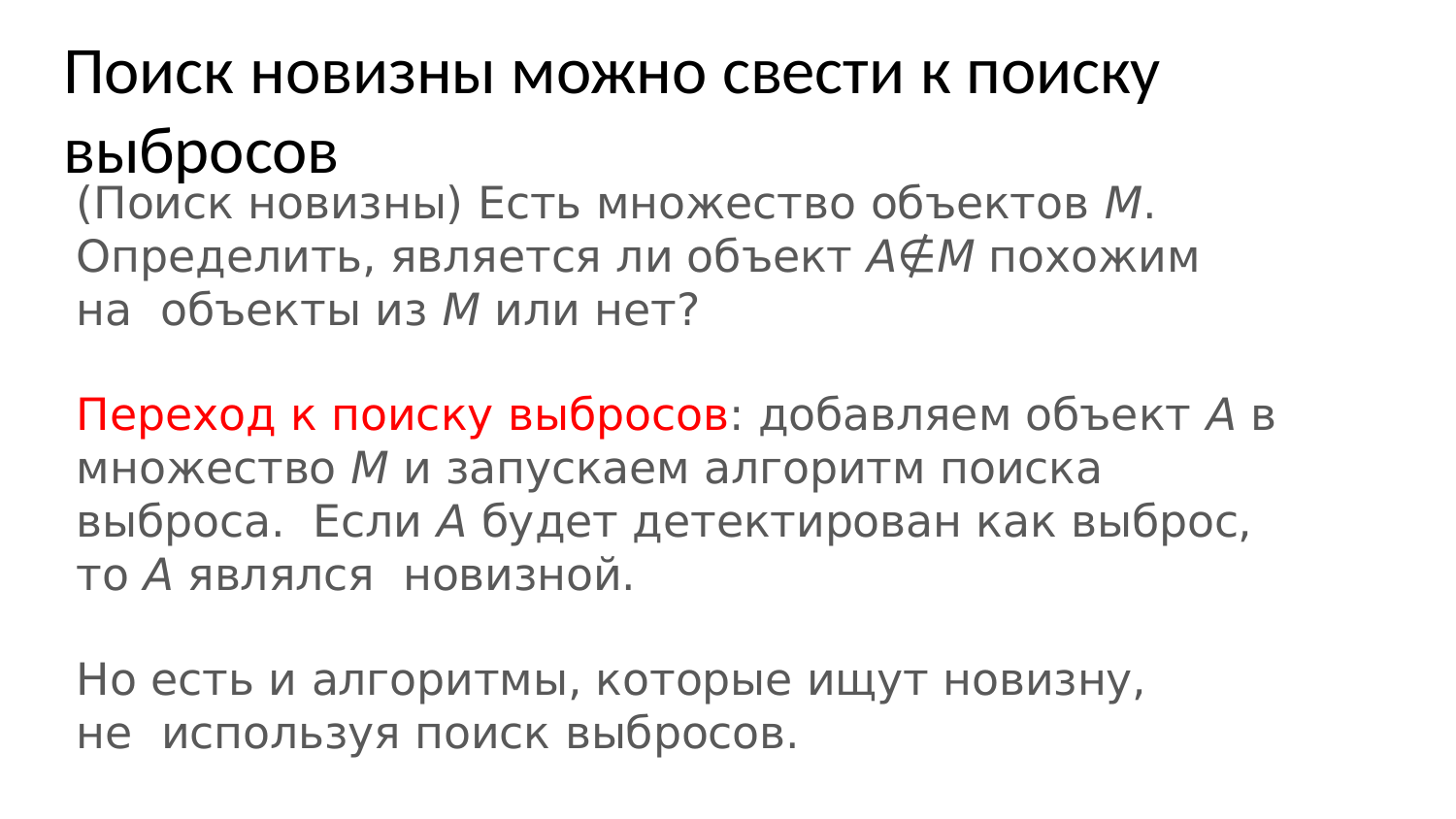

# Поиск новизны можно свести к поиску выбросов
(Поиск новизны) Есть множество объектов М.  Определить, является ли объект А∉М похожим на  объекты из М или нет?

Переход к поиску выбросов: добавляем объект А в  множество М и запускаем алгоритм поиска выброса.  Если А будет детектирован как выброс, то А являлся  новизной.

Но есть и алгоритмы, которые ищут новизну, не  используя поиск выбросов.